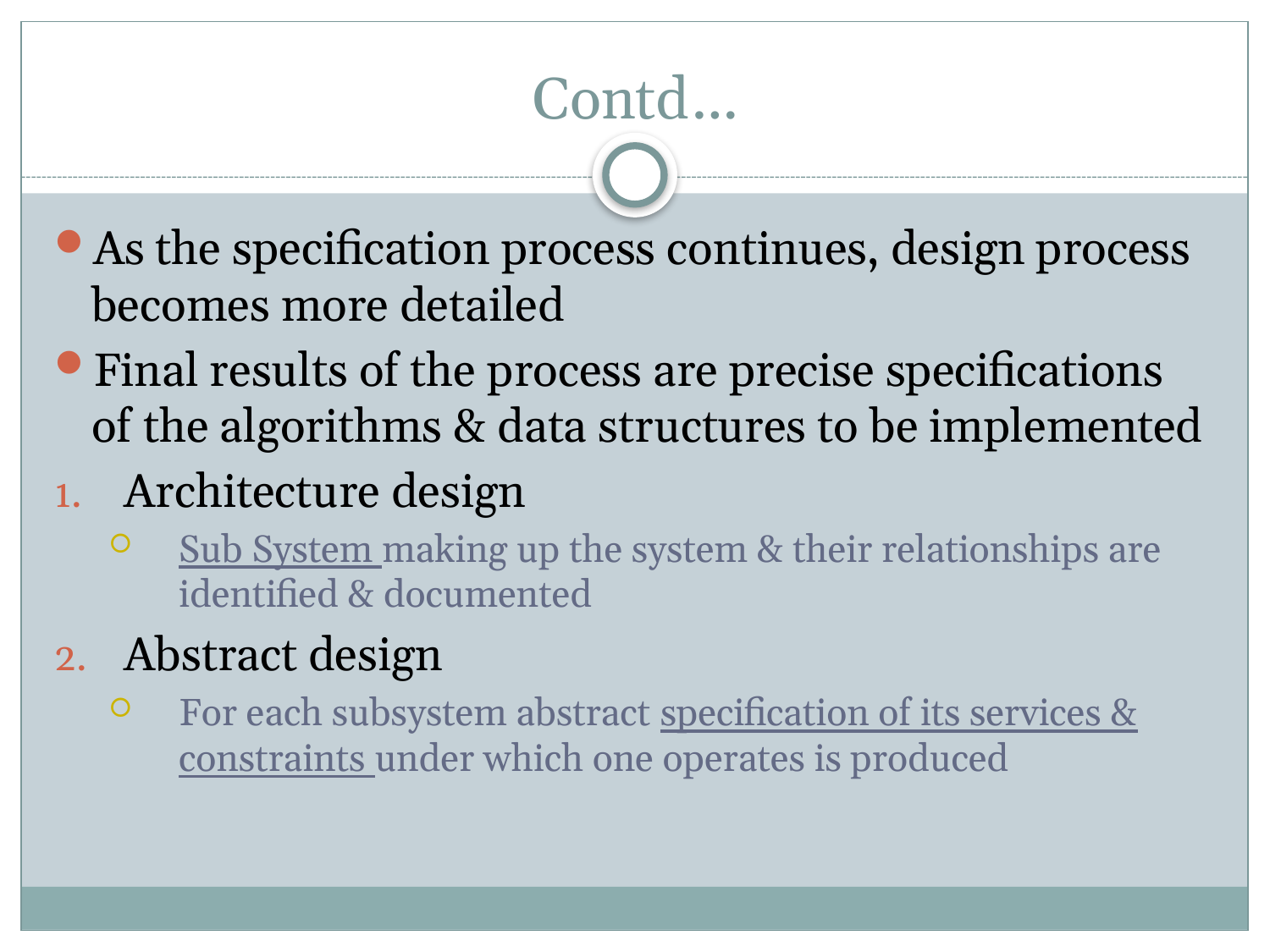

# Contd…
As the specification process continues, design process becomes more detailed
Final results of the process are precise specifications of the algorithms & data structures to be implemented
Architecture design
Sub System making up the system & their relationships are identified & documented
Abstract design
For each subsystem abstract specification of its services & constraints under which one operates is produced